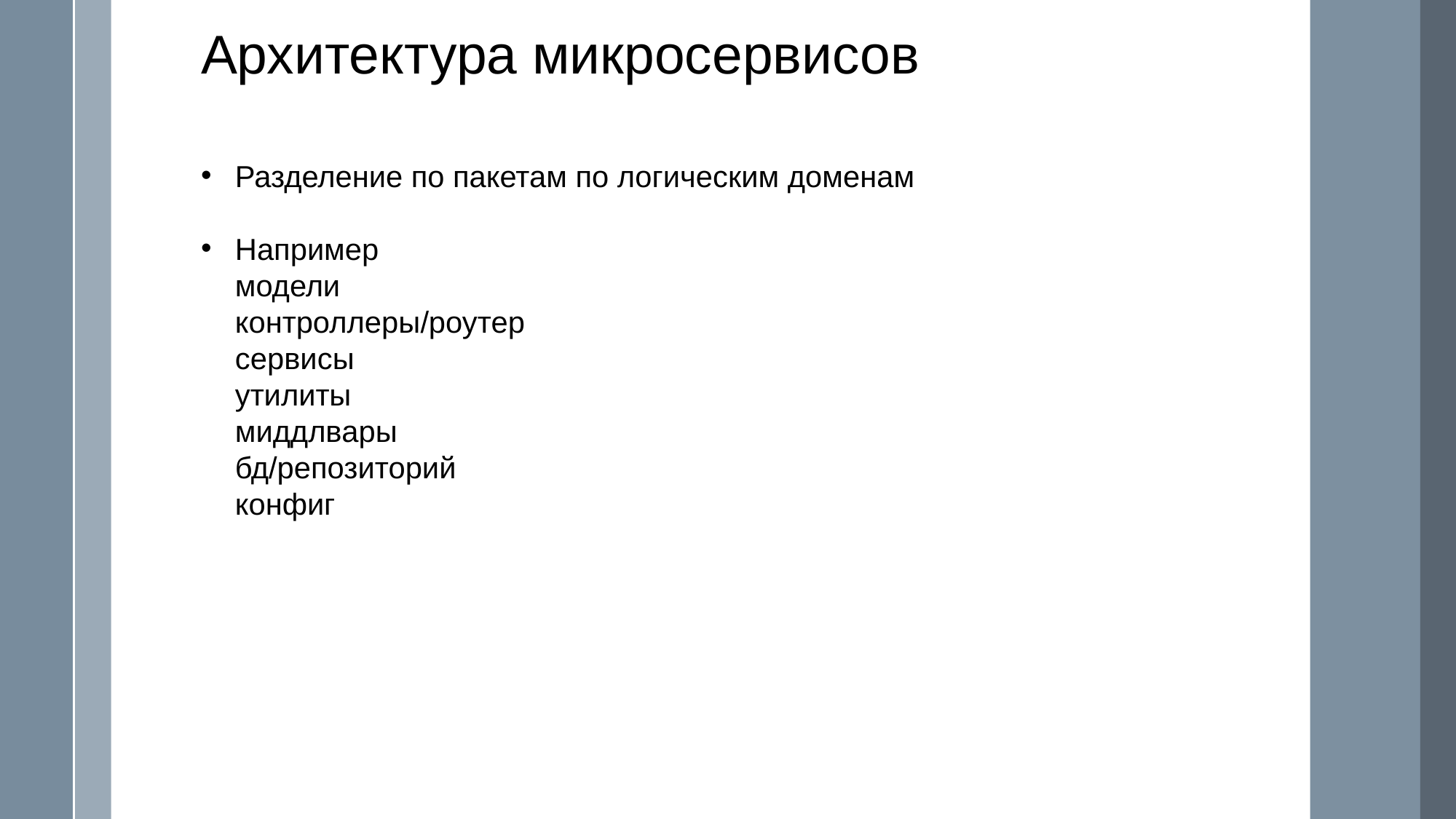

Архитектура микросервисов
Разделение по пакетам по логическим доменам

Например
модели
контроллеры/роутер
сервисы
утилиты
миддлвары
бд/репозиторий
конфиг